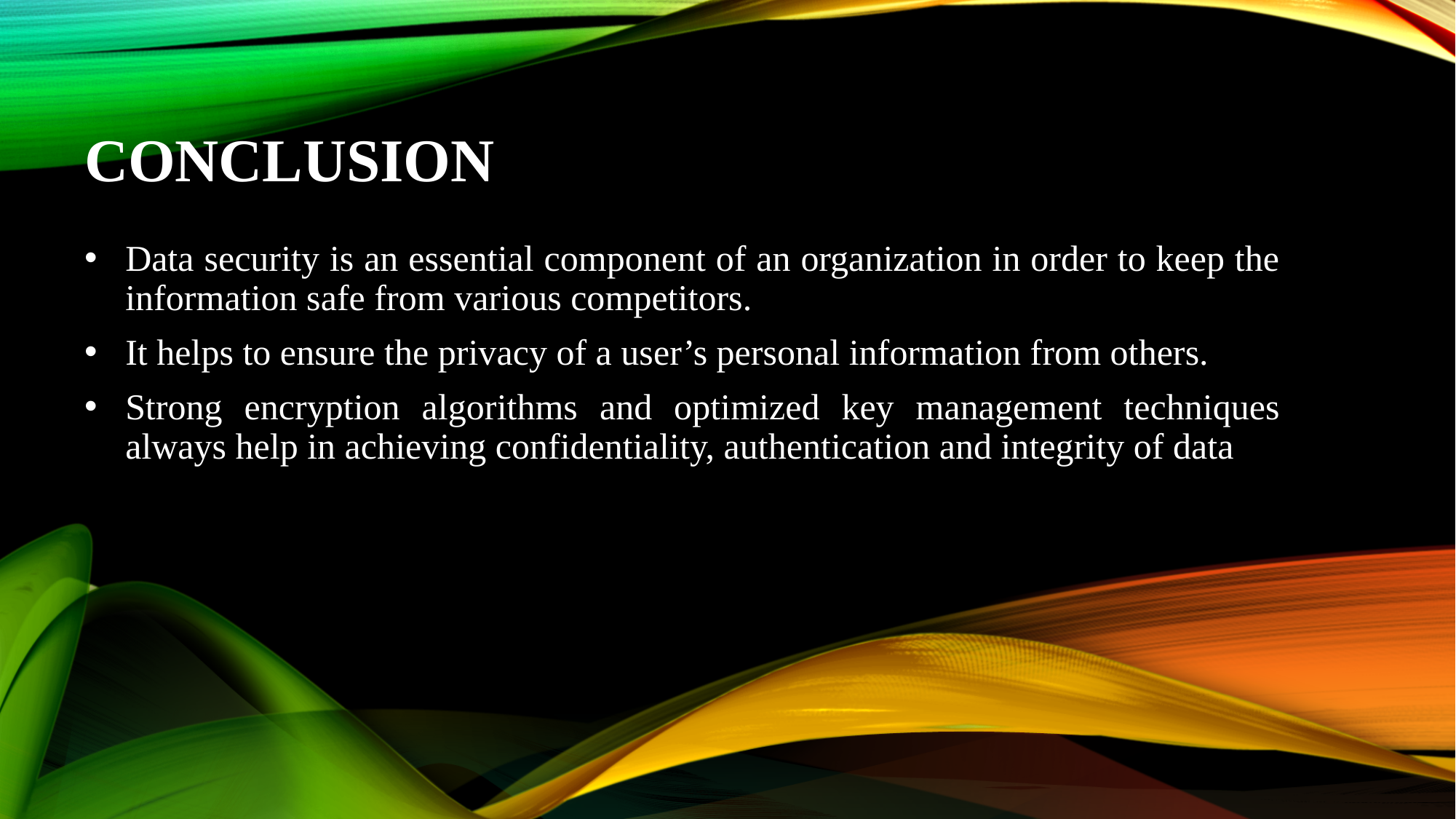

# Conclusion
Data security is an essential component of an organization in order to keep the information safe from various competitors.
It helps to ensure the privacy of a user’s personal information from others.
Strong encryption algorithms and optimized key management techniques always help in achieving confidentiality, authentication and integrity of data